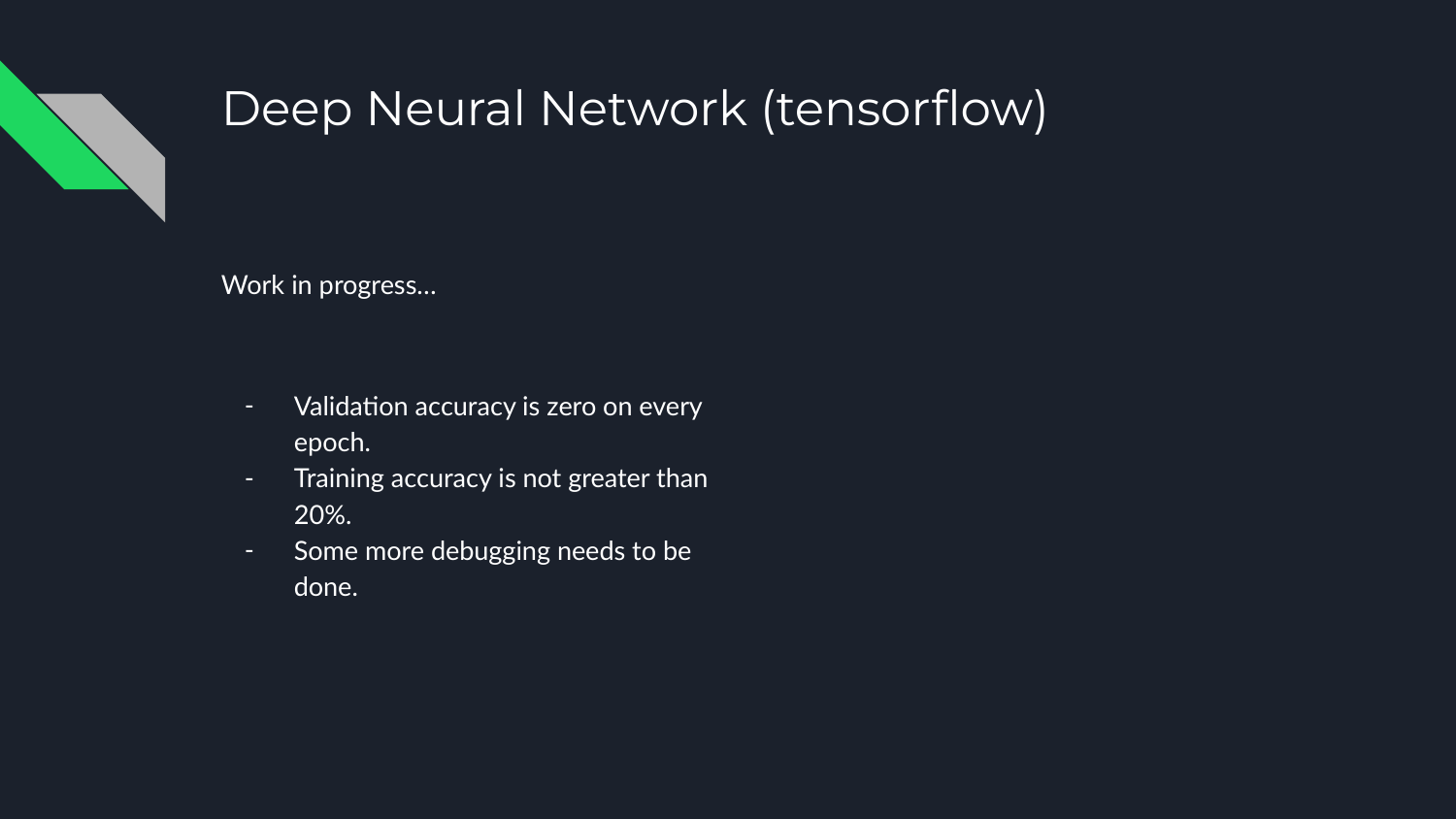

# Deep Neural Network (tensorflow)
Work in progress…

Validation accuracy is zero on every epoch.
Training accuracy is not greater than 20%.
Some more debugging needs to be done.